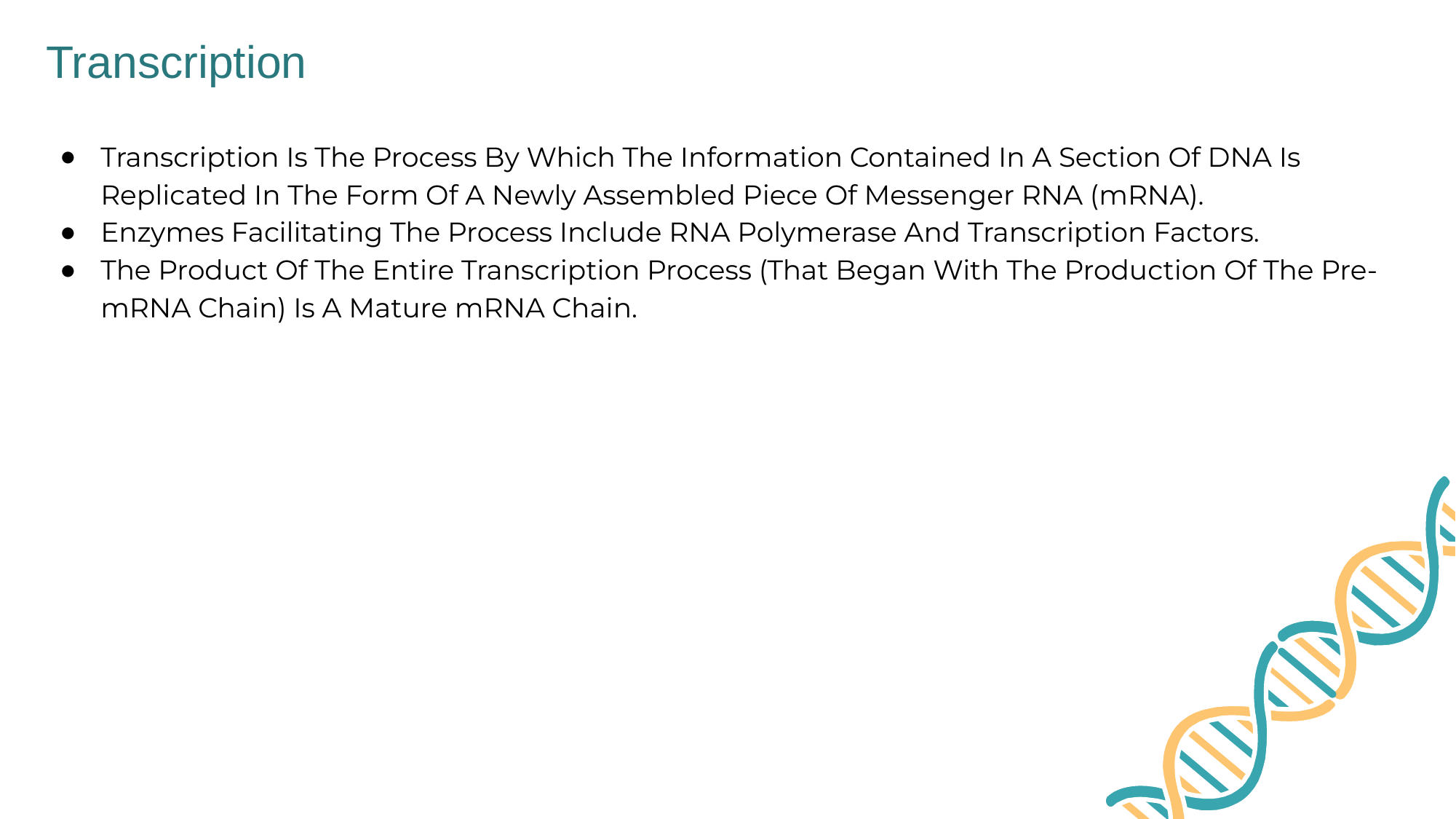

Transcription

Transcription Is The Process By Which The Information Contained In A Section Of DNA Is Replicated In The Form Of A Newly Assembled Piece Of Messenger RNA (mRNA).
Enzymes Facilitating The Process Include RNA Polymerase And Transcription Factors.
The Product Of The Entire Transcription Process (That Began With The Production Of The Pre-mRNA Chain) Is A Mature mRNA Chain.